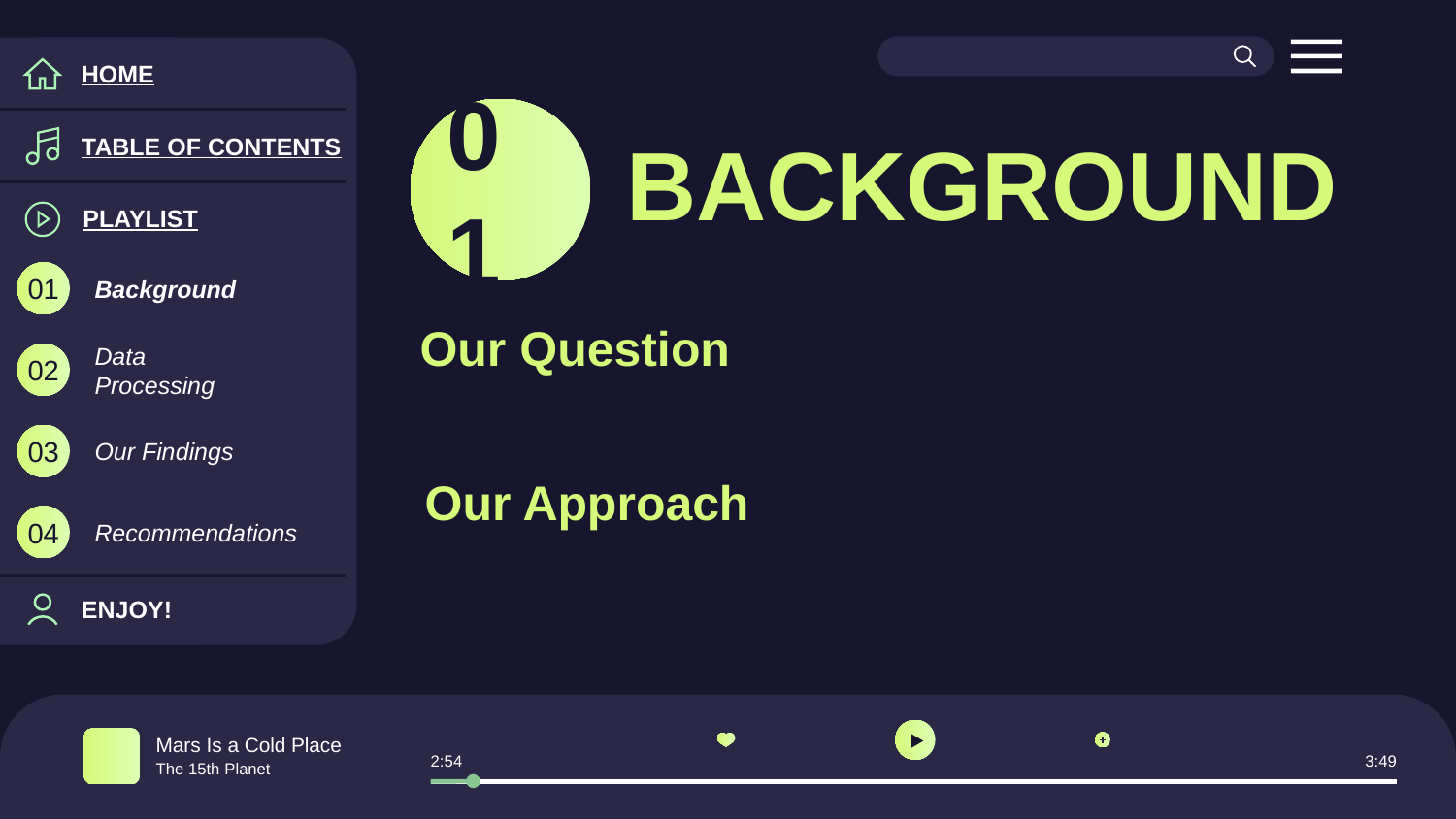

HOME

TABLE OF CONTENTS

01
# BACKGROUND
PLAYLIST

Background
01
How can we gain insights from song lyrics that improve songwriting strategy in different genres of music?
Our Question
Data Processing
02
Our Findings
03
We used sentiment analysis and topic modeling to extract meaningful information from song lyrics and drew conclusions about each genre based on our results.
Our Approach
Recommendations
04

ENJOY!